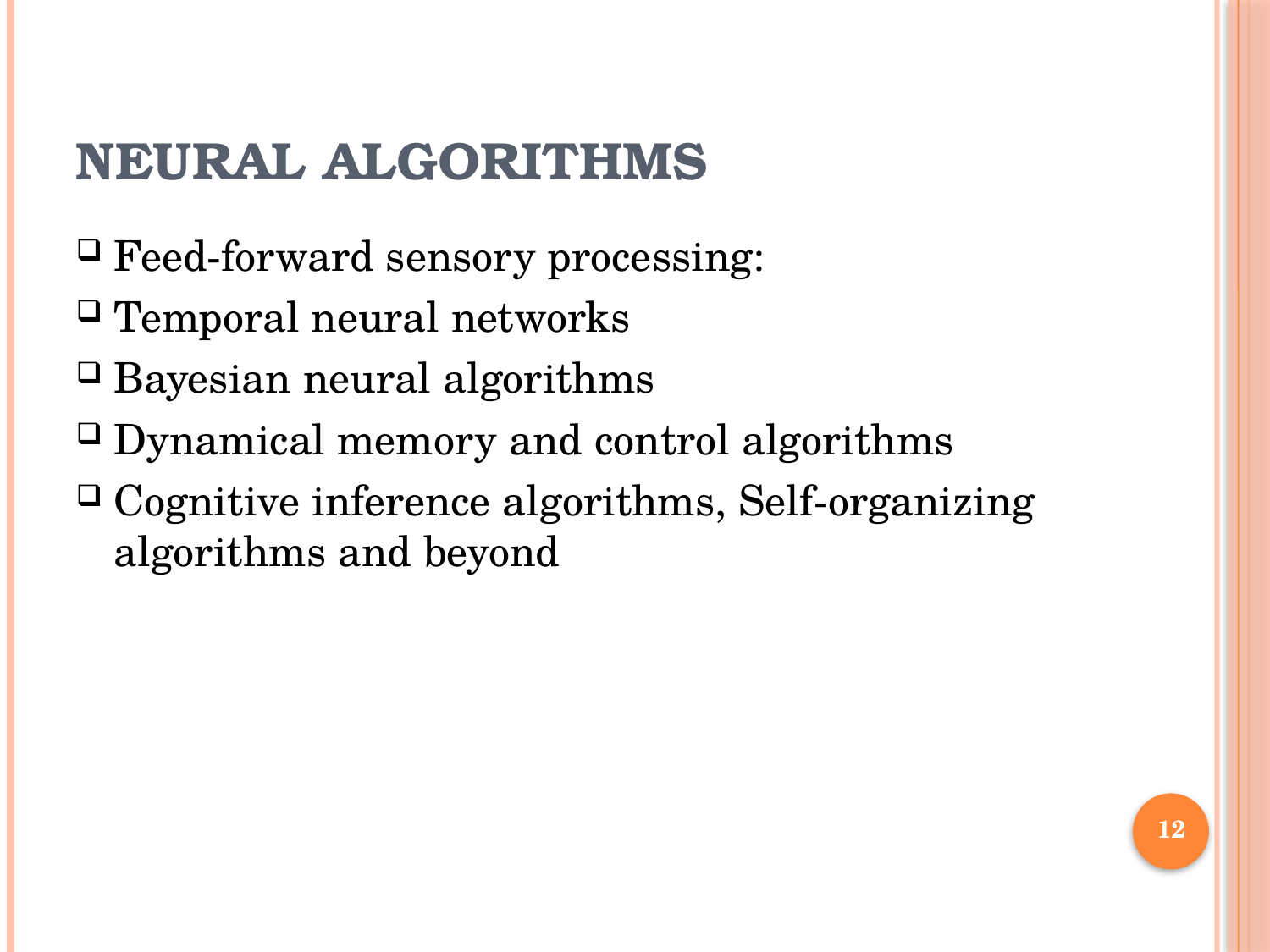

# Neural Algorithms
Feed-forward sensory processing:
Temporal neural networks
Bayesian neural algorithms
Dynamical memory and control algorithms
Cognitive inference algorithms, Self-organizing algorithms and beyond
12